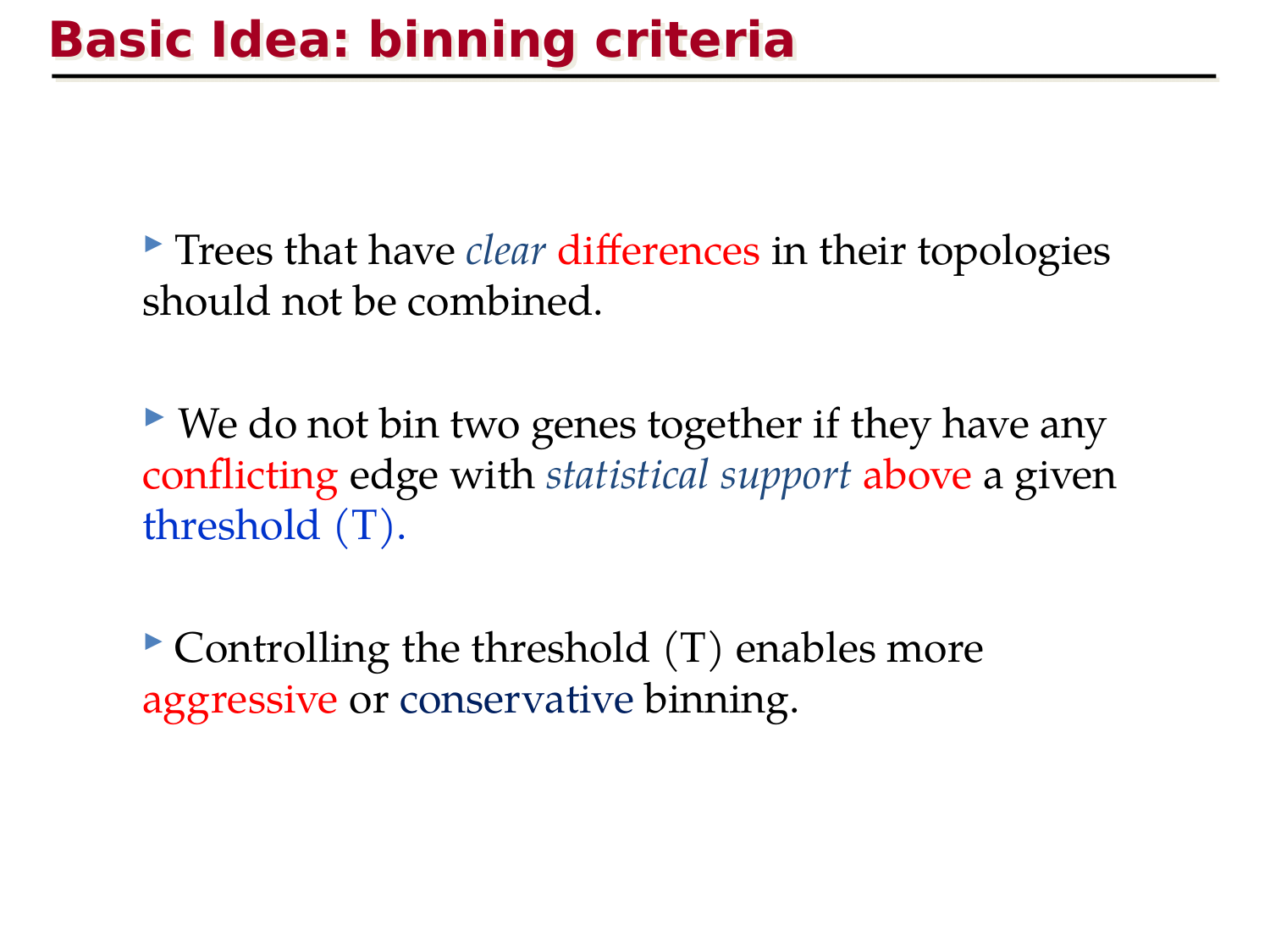

Basic Idea: binning criteria

 Trees that have clear differences in their topologies should not be combined.

 We do not bin two genes together if they have any conflicting edge with statistical support above a given threshold (T).

 Controlling the threshold (T) enables more aggressive or conservative binning.